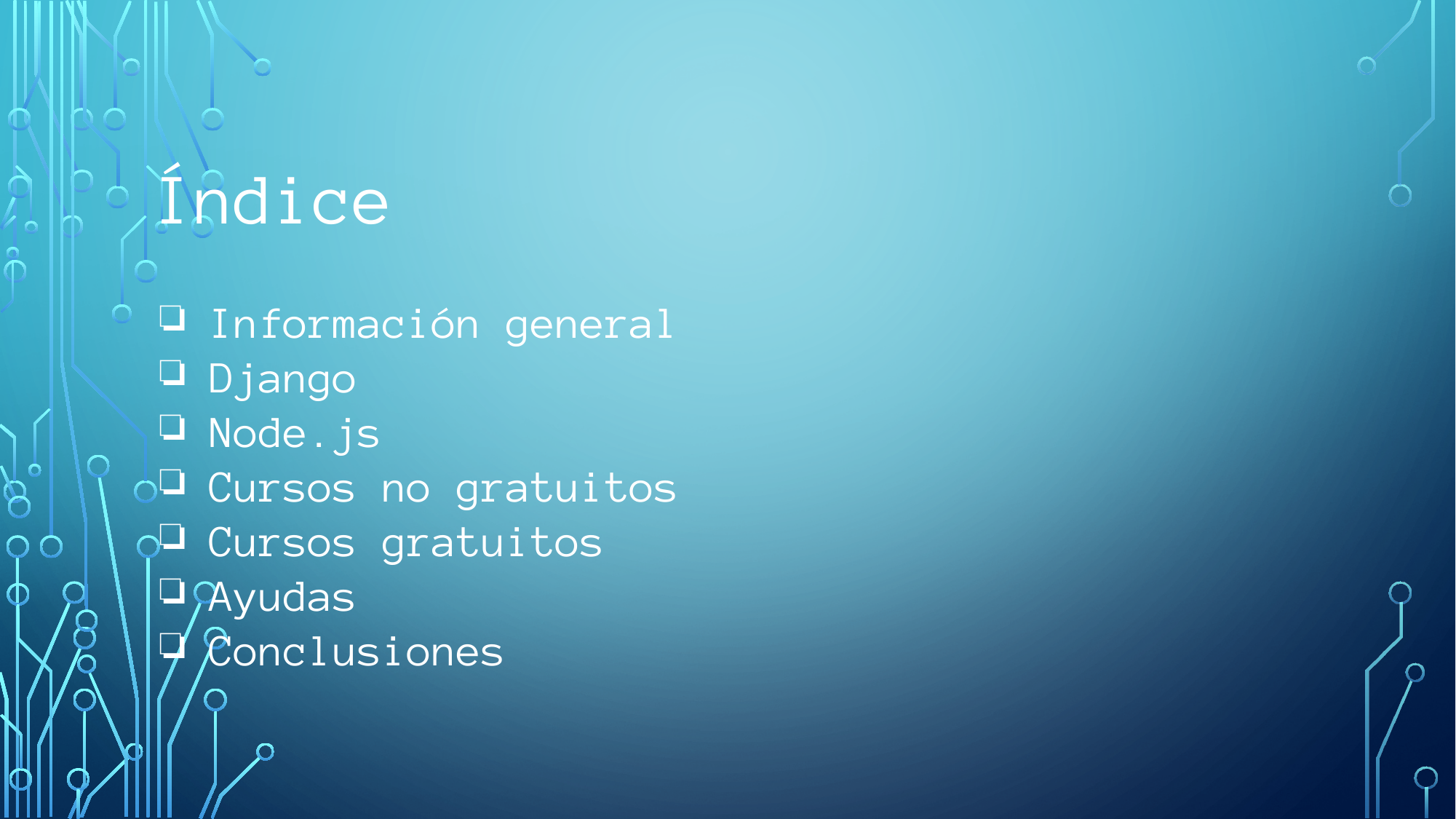

Índice

Información general
Django
Node.js
Cursos no gratuitos
Cursos gratuitos
Ayudas
Conclusiones